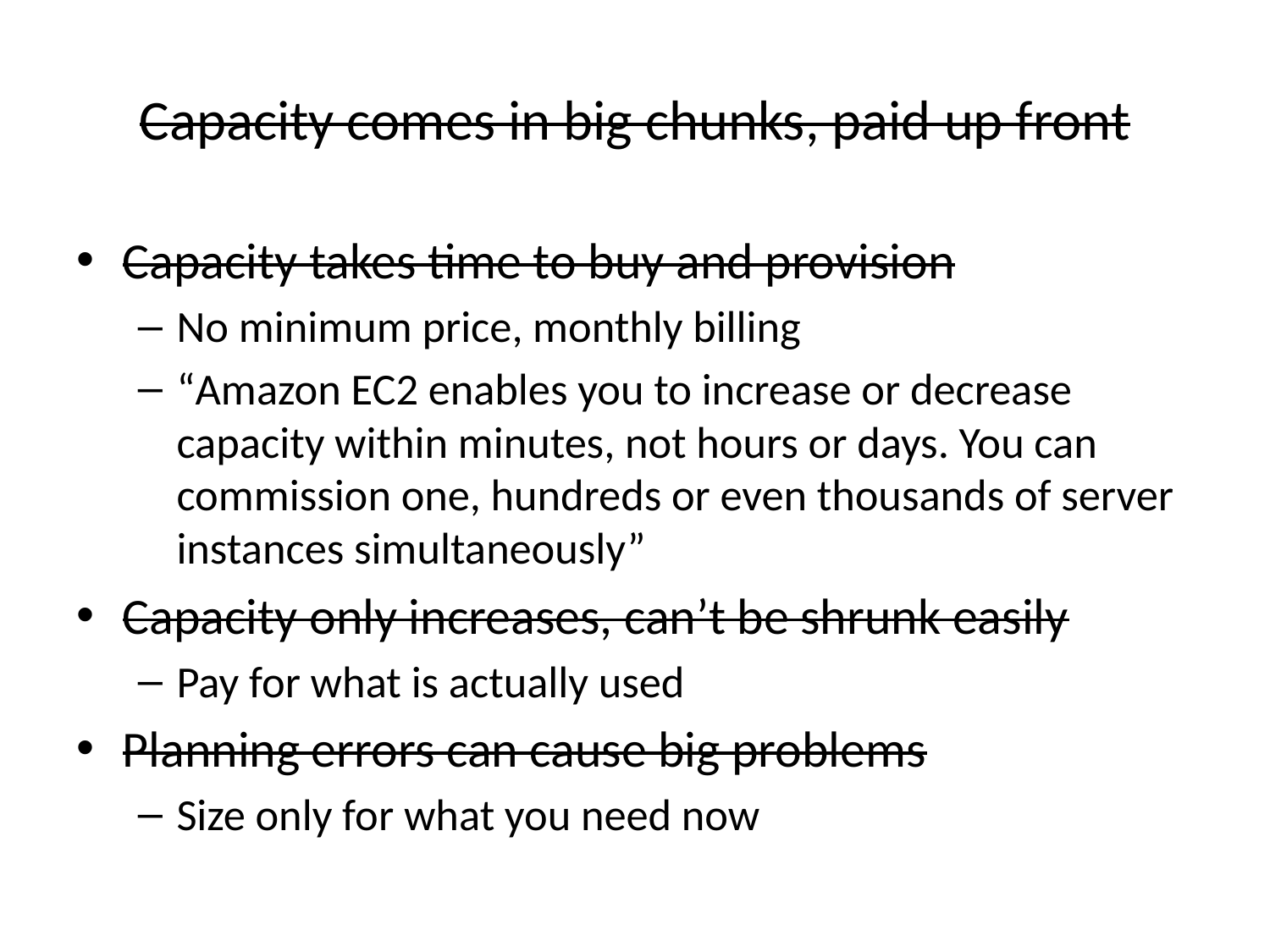

# Capacity comes in big chunks, paid up front
Capacity takes time to buy and provision
No minimum price, monthly billing
“Amazon EC2 enables you to increase or decrease capacity within minutes, not hours or days. You can commission one, hundreds or even thousands of server instances simultaneously”
Capacity only increases, can’t be shrunk easily
Pay for what is actually used
Planning errors can cause big problems
Size only for what you need now